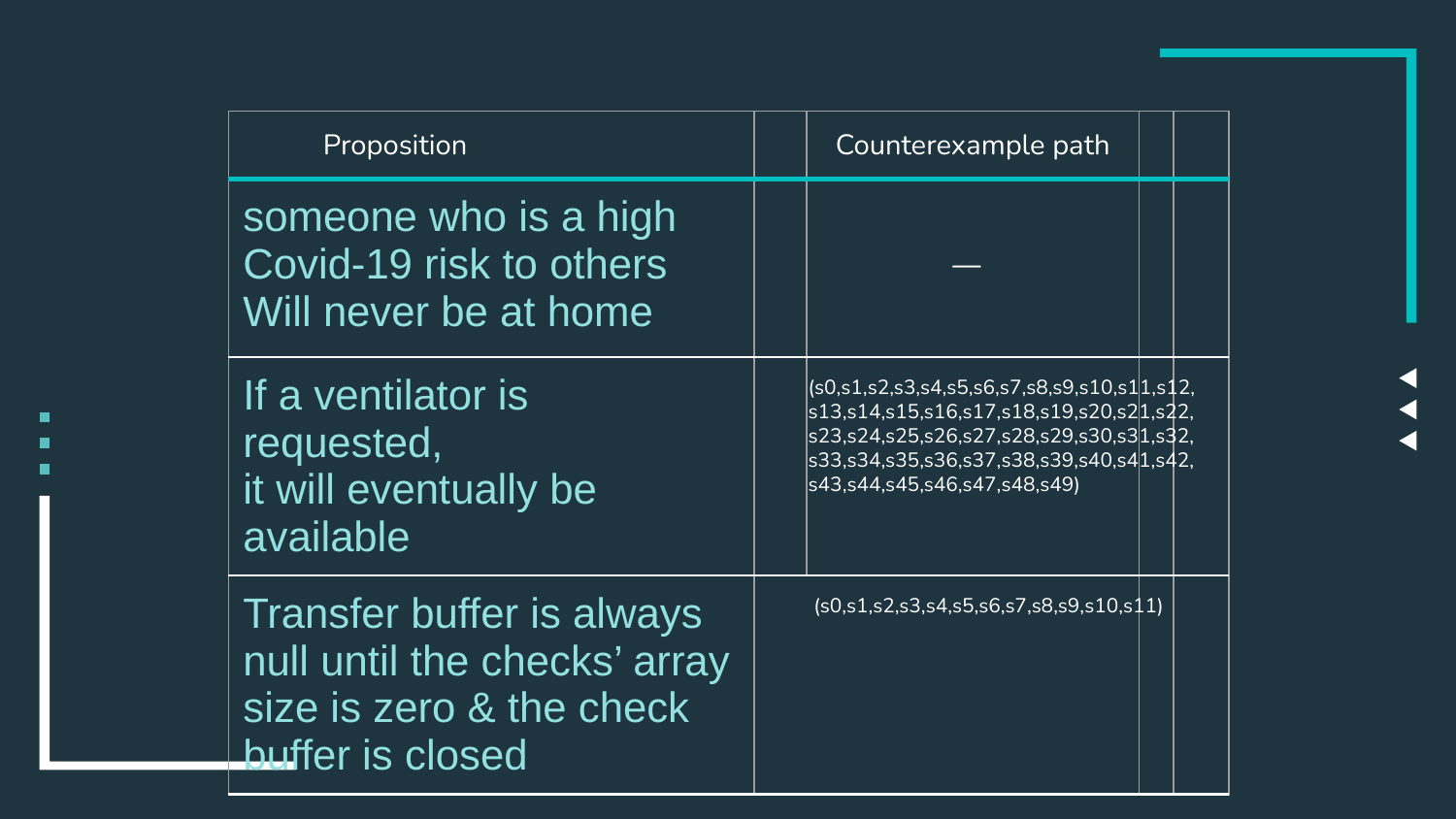

| Proposition |  | Counterexample path |  |  |
| --- | --- | --- | --- | --- |
| someone who is a high Covid-19 risk to others Will never be at home |  |  |  |  |
| If a ventilator is requested, it will eventually be available |  |  |  |  |
| Transfer buffer is always null until the checks’ array size is zero & the check buffer is closed |  |  |  |  |
—
(s0,s1,s2,s3,s4,s5,s6,s7,s8,s9,s10,s11,s12,
s13,s14,s15,s16,s17,s18,s19,s20,s21,s22,
s23,s24,s25,s26,s27,s28,s29,s30,s31,s32,
s33,s34,s35,s36,s37,s38,s39,s40,s41,s42,
s43,s44,s45,s46,s47,s48,s49)
(s0,s1,s2,s3,s4,s5,s6,s7,s8,s9,s10,s11)